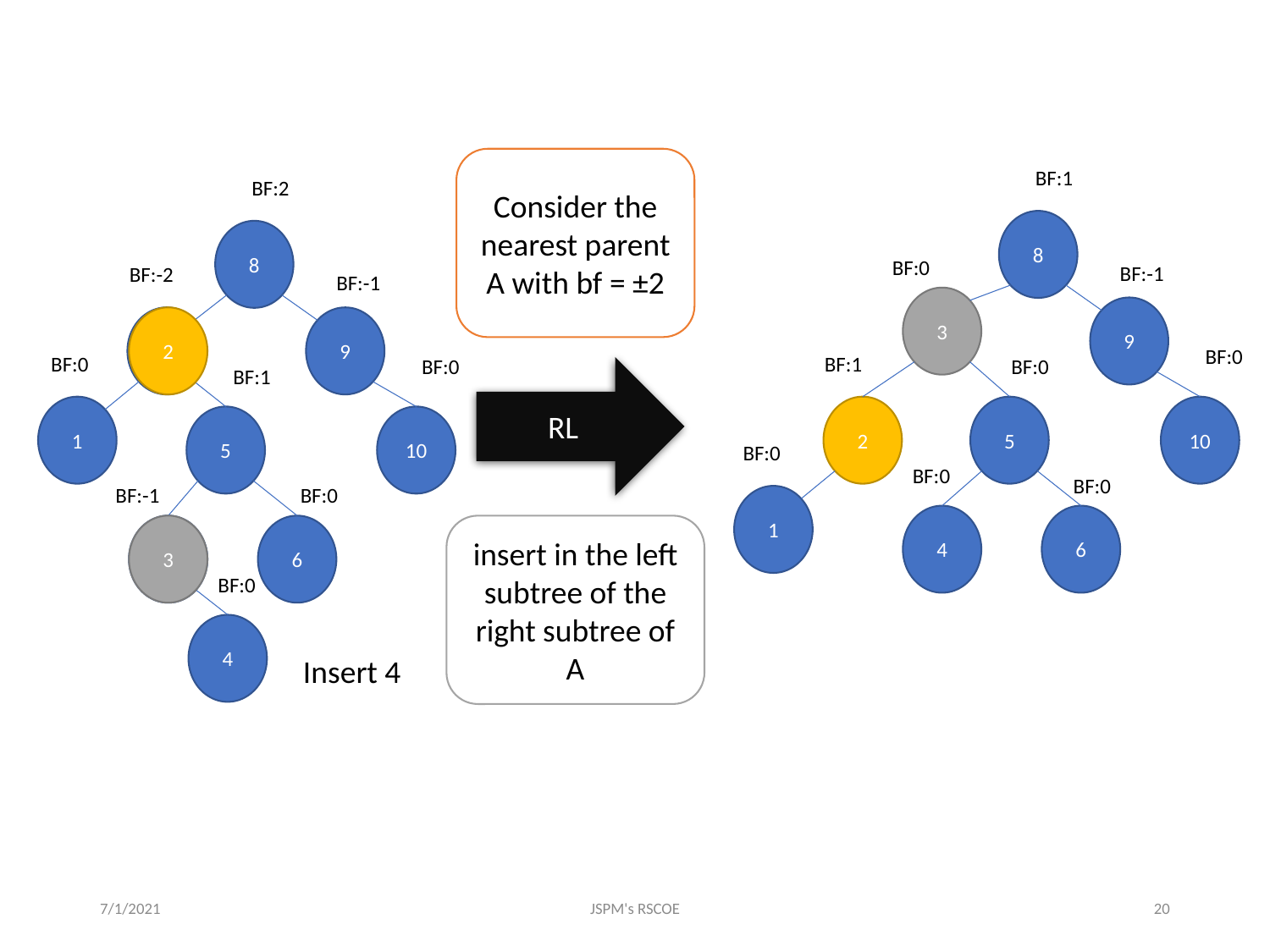

Consider the nearest parent A with bf = ±2
BF:1
8
BF:0
BF:-1
3
9
BF:0
BF:1
BF:0
2
5
10
BF:0
BF:0
BF:0
1
4
6
BF:2
8
BF:-2
BF:-1
2
2
9
BF:0
BF:0
RL
BF:1
1
5
10
BF:-1
BF:0
3
3
6
insert in the left subtree of the right subtree of A
BF:0
4
Insert 4
7/1/2021
JSPM's RSCOE
20